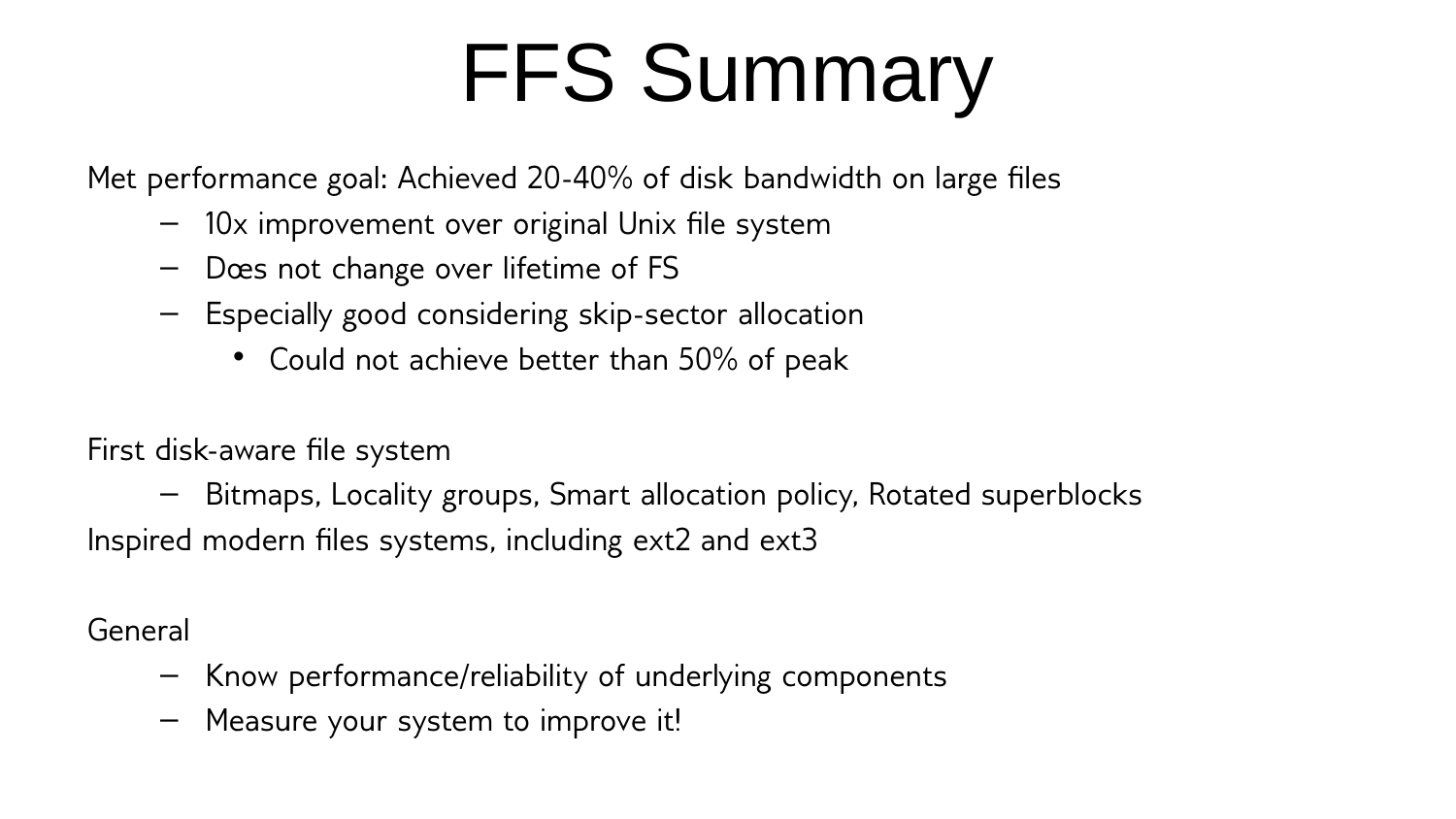

# FFS Summary
Met performance goal: Achieved 20-40% of disk bandwidth on large files
10x improvement over original Unix file system
Does not change over lifetime of FS
Especially good considering skip-sector allocation
Could not achieve better than 50% of peak

First disk-aware file system
Bitmaps, Locality groups, Smart allocation policy, Rotated superblocks
Inspired modern files systems, including ext2 and ext3

General
Know performance/reliability of underlying components
Measure your system to improve it!